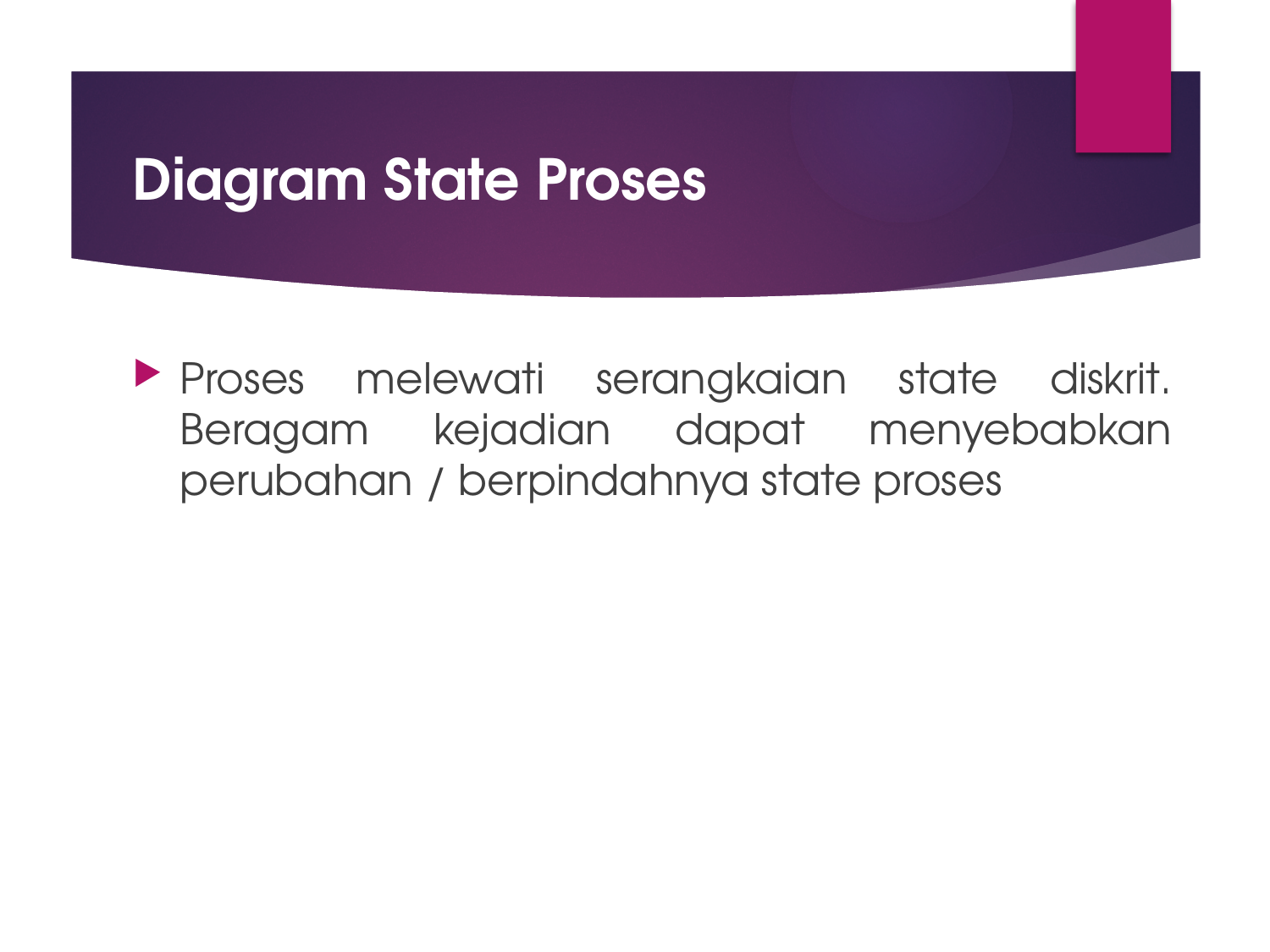

# Diagram State Proses
Proses melewati serangkaian state diskrit. Beragam kejadian dapat menyebabkan perubahan / berpindahnya state proses